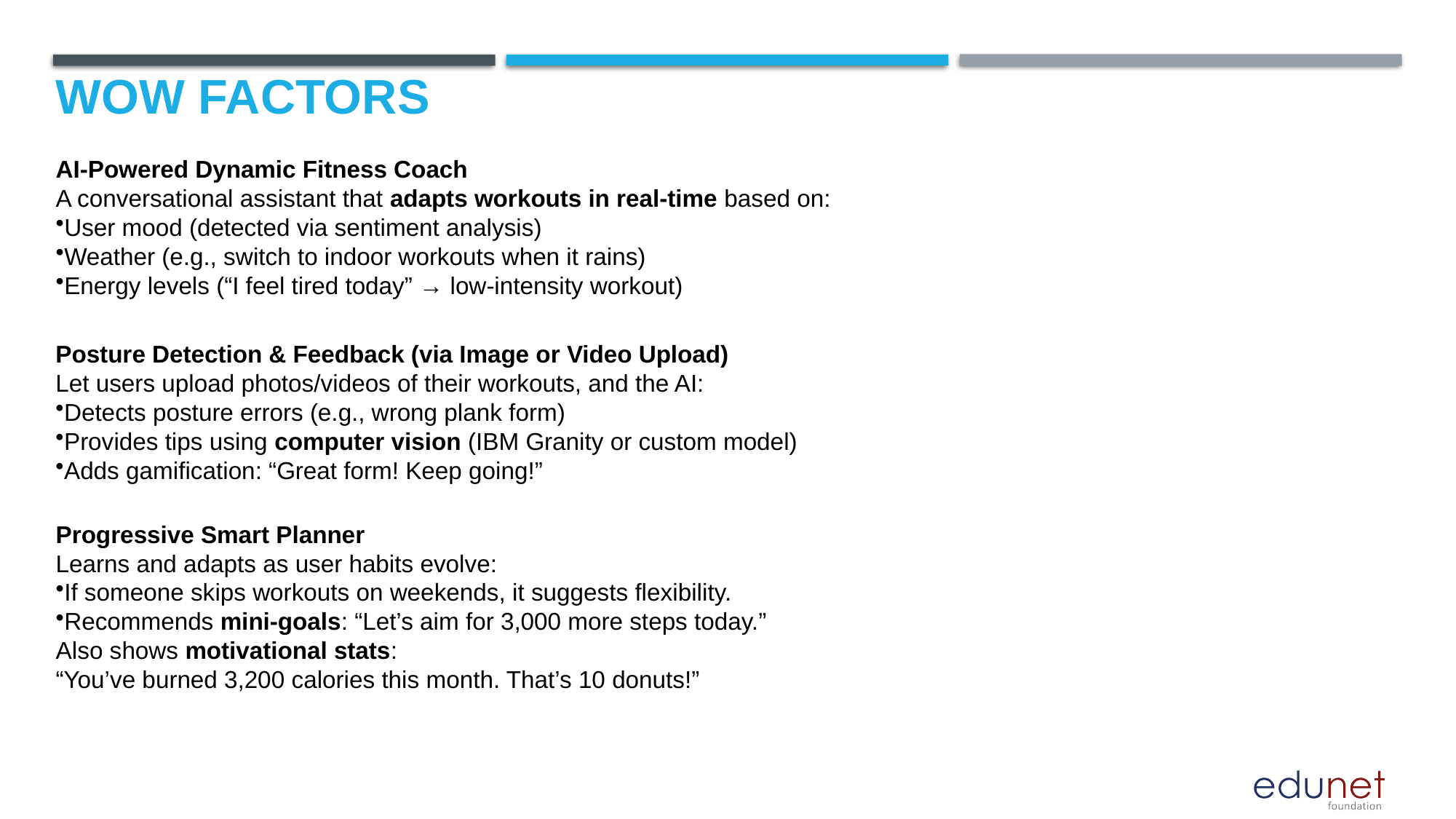

# Wow factors
AI-Powered Dynamic Fitness Coach
A conversational assistant that adapts workouts in real-time based on:
User mood (detected via sentiment analysis)
Weather (e.g., switch to indoor workouts when it rains)
Energy levels (“I feel tired today” → low-intensity workout)

Posture Detection & Feedback (via Image or Video Upload)
Let users upload photos/videos of their workouts, and the AI:
Detects posture errors (e.g., wrong plank form)
Provides tips using computer vision (IBM Granity or custom model)
Adds gamification: “Great form! Keep going!”

Progressive Smart Planner
Learns and adapts as user habits evolve:
If someone skips workouts on weekends, it suggests flexibility.
Recommends mini-goals: “Let’s aim for 3,000 more steps today.”
Also shows motivational stats:
“You’ve burned 3,200 calories this month. That’s 10 donuts!”